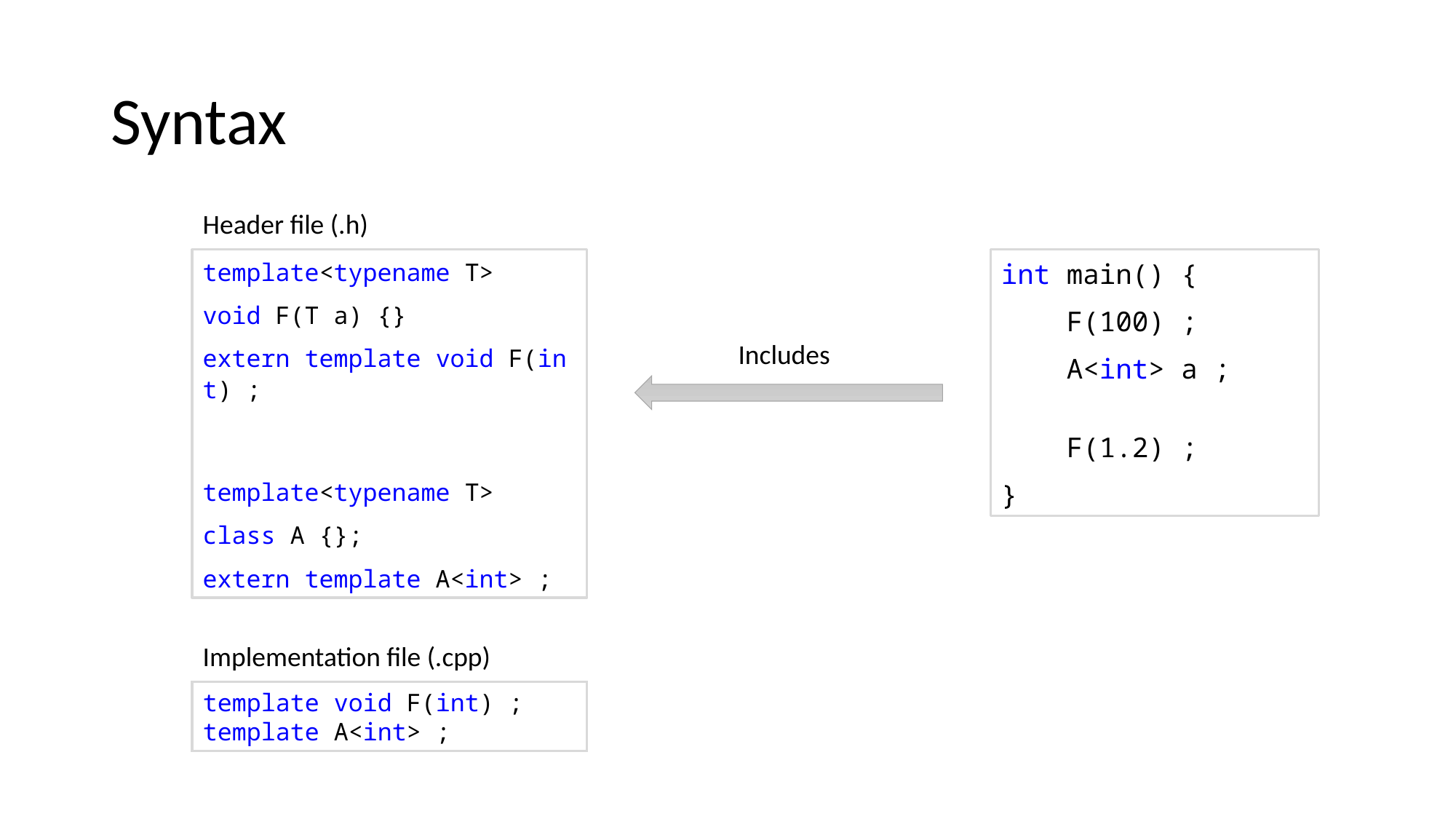

# Syntax
Header file (.h)
template<typename T>
void F(T a) {}
extern template void F(int) ;

template<typename T>
class A {};
extern template A<int> ;
int main() {
    F(100) ;
    A<int> a ;

    F(1.2) ;
}
Includes

Implementation file (.cpp)
template void F(int) ;
template A<int> ;